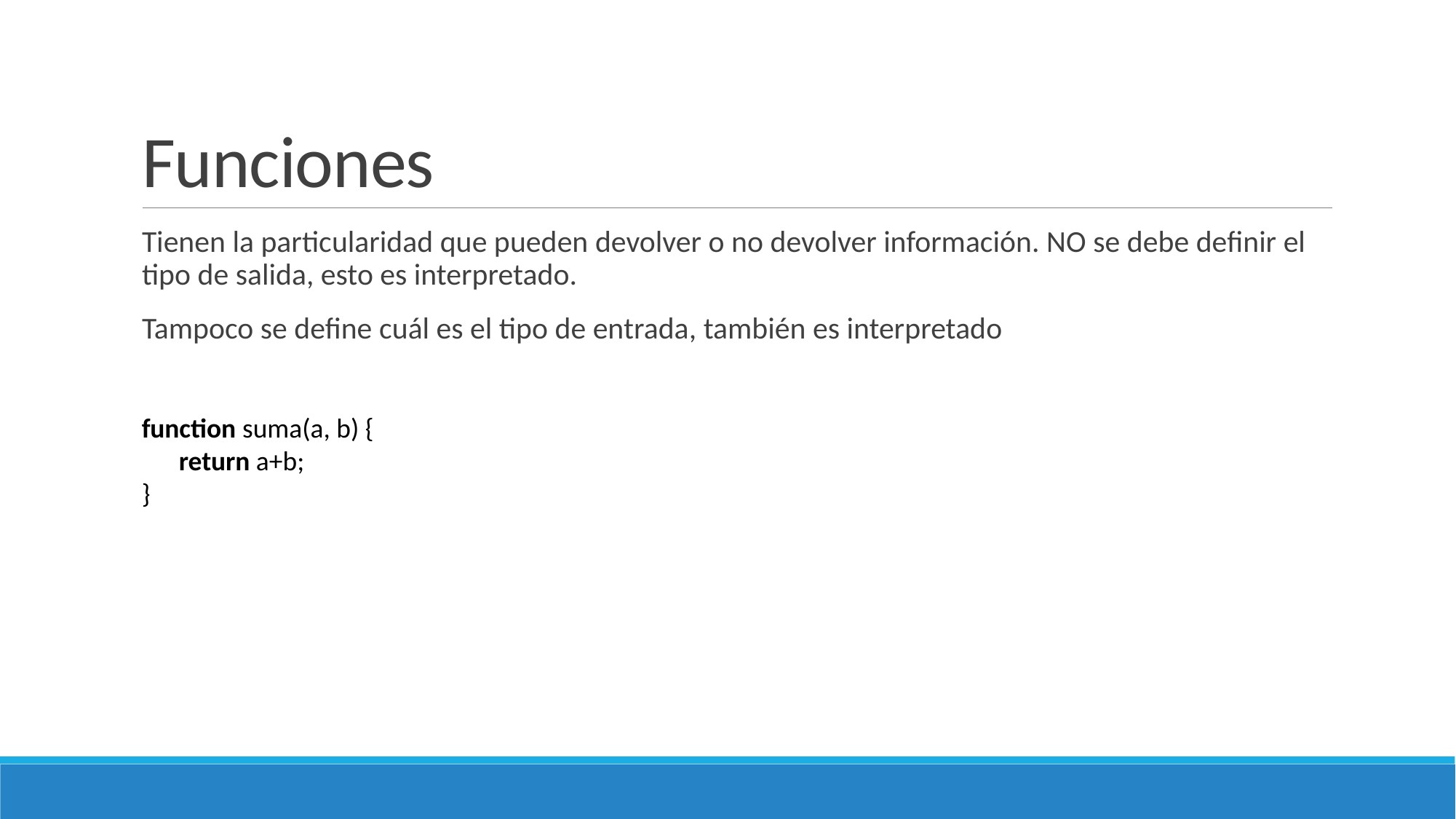

# Funciones
Tienen la particularidad que pueden devolver o no devolver información. NO se debe definir el tipo de salida, esto es interpretado.
Tampoco se define cuál es el tipo de entrada, también es interpretado
function suma(a, b) {
      return a+b;
}